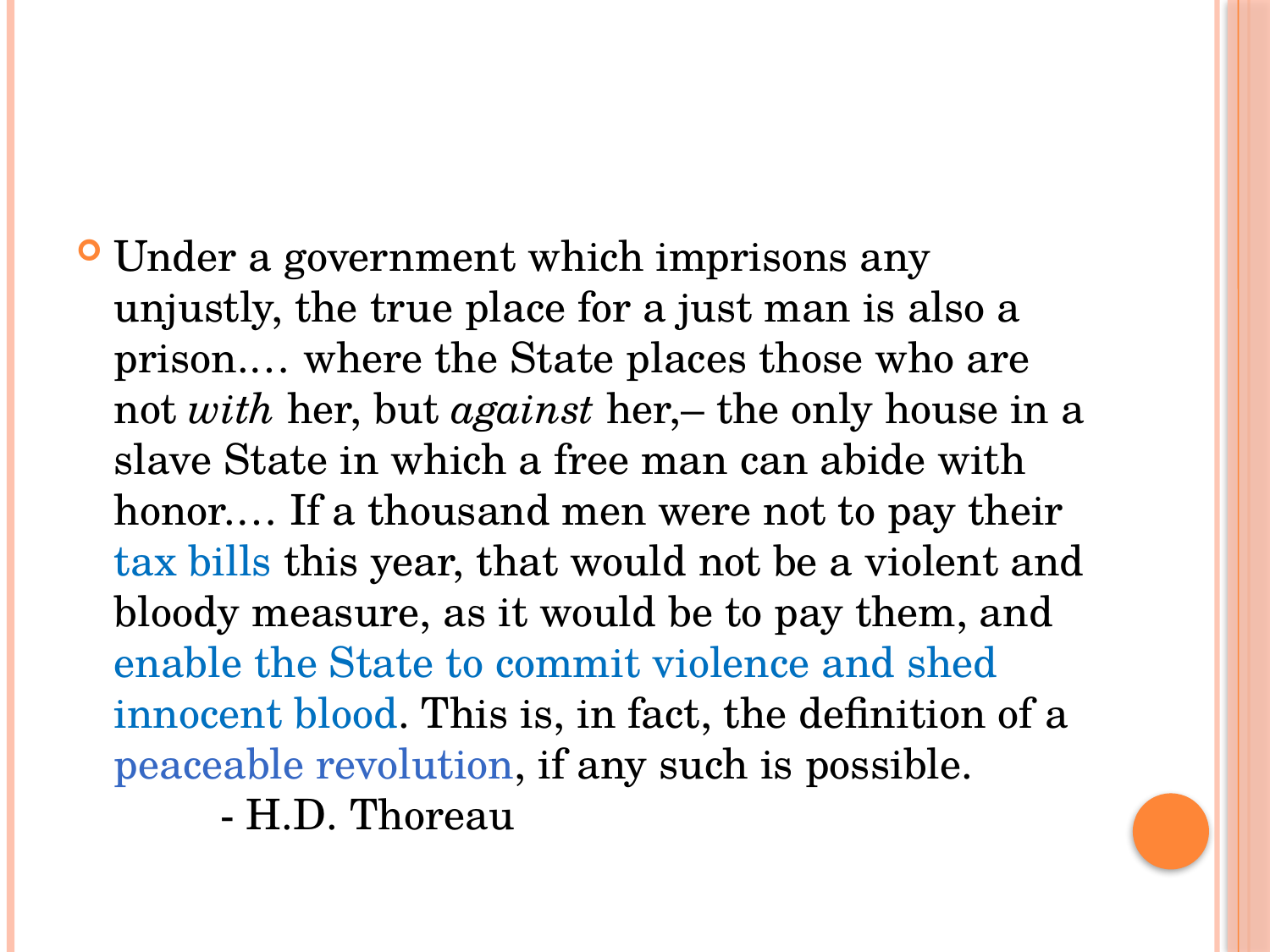

#
Under a government which imprisons any unjustly, the true place for a just man is also a prison.… where the State places those who are not with her, but against her,– the only house in a slave State in which a free man can abide with honor.… If a thousand men were not to pay their tax bills this year, that would not be a violent and bloody measure, as it would be to pay them, and enable the State to commit violence and shed innocent blood. This is, in fact, the definition of a peaceable revolution, if any such is possible.                    - H.D. Thoreau